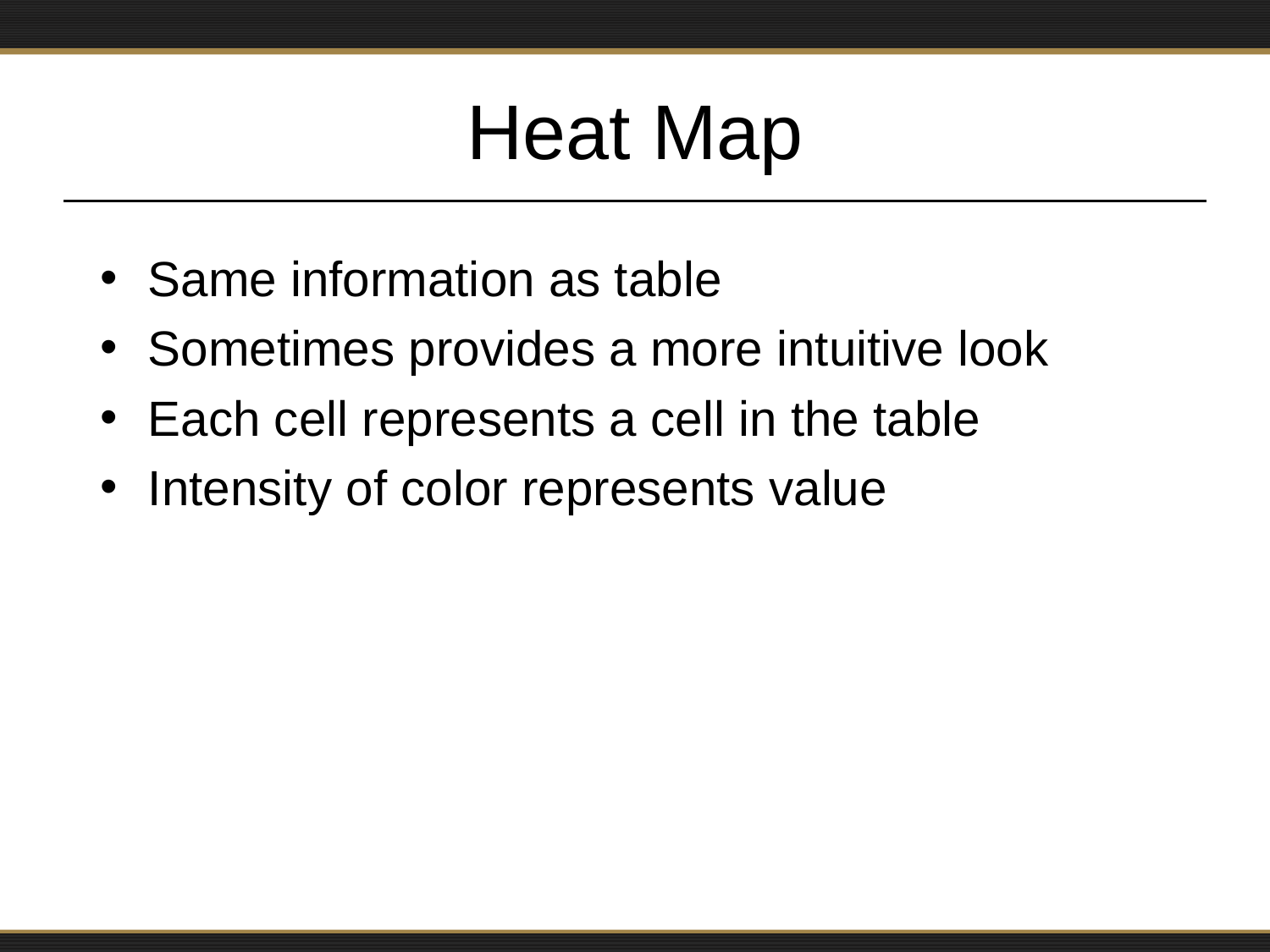

# Heat Map
Same information as table
Sometimes provides a more intuitive look
Each cell represents a cell in the table
Intensity of color represents value